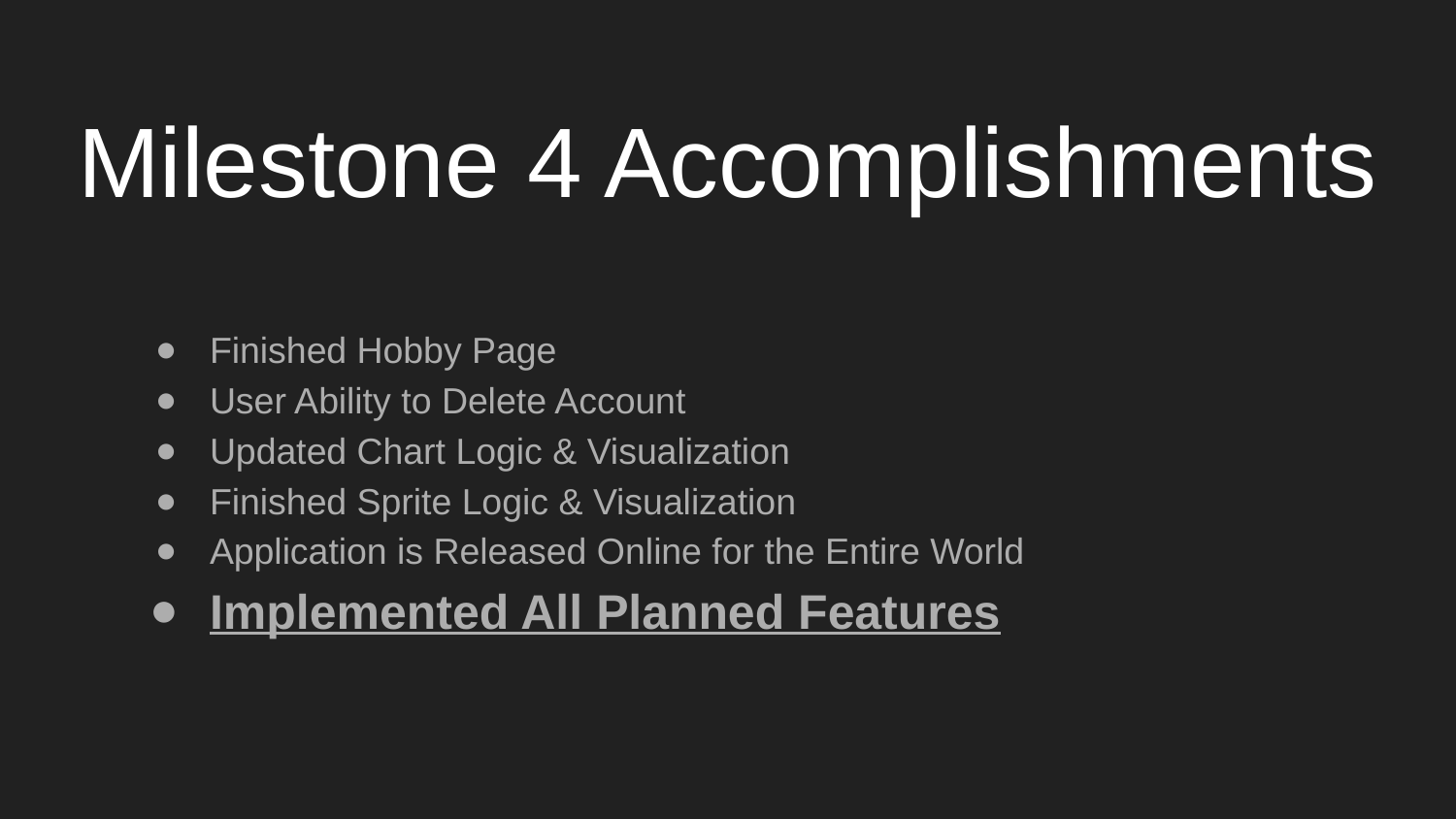

# Milestone 4 Accomplishments
Finished Hobby Page
User Ability to Delete Account
Updated Chart Logic & Visualization
Finished Sprite Logic & Visualization
Application is Released Online for the Entire World
Implemented All Planned Features